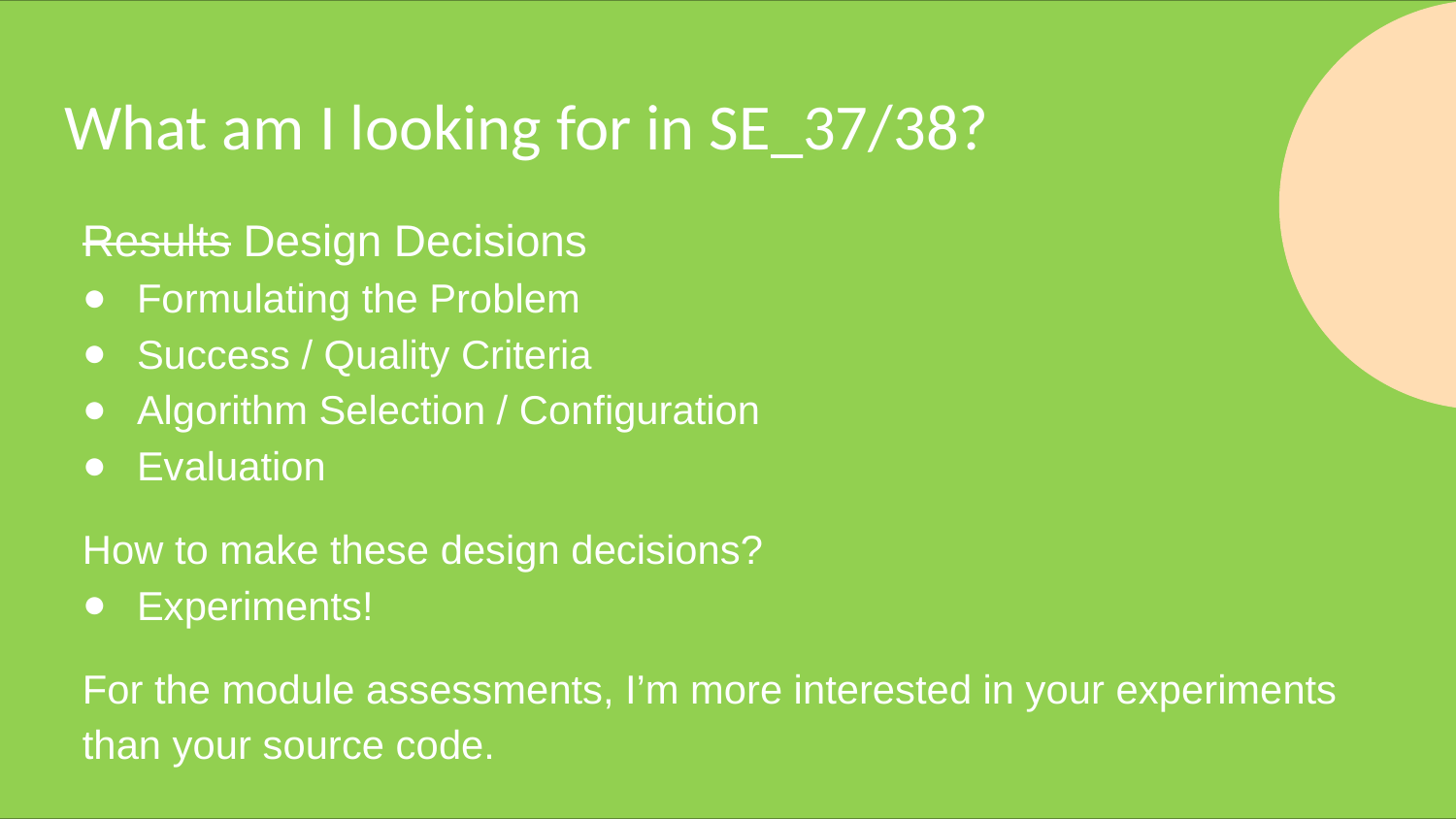

# What am I looking for in SE_37/38?
Results Design Decisions
Formulating the Problem
Success / Quality Criteria
Algorithm Selection / Configuration
Evaluation

How to make these design decisions?
Experiments!

For the module assessments, I’m more interested in your experiments than your source code.